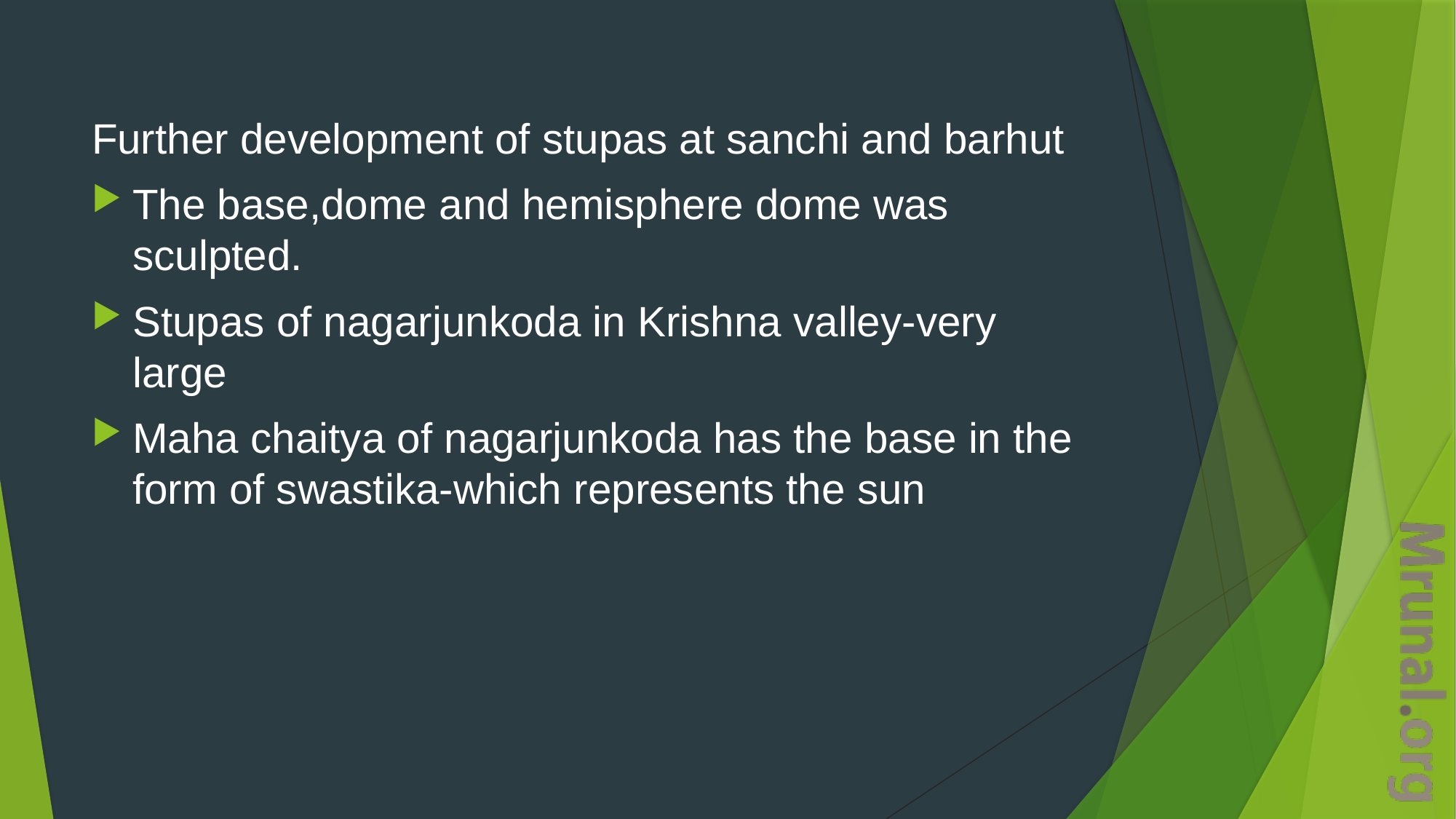

Further development of stupas at sanchi and barhut
The base,dome and hemisphere dome was sculpted.
Stupas of nagarjunkoda in Krishna valley-very large
Maha chaitya of nagarjunkoda has the base in the form of swastika-which represents the sun